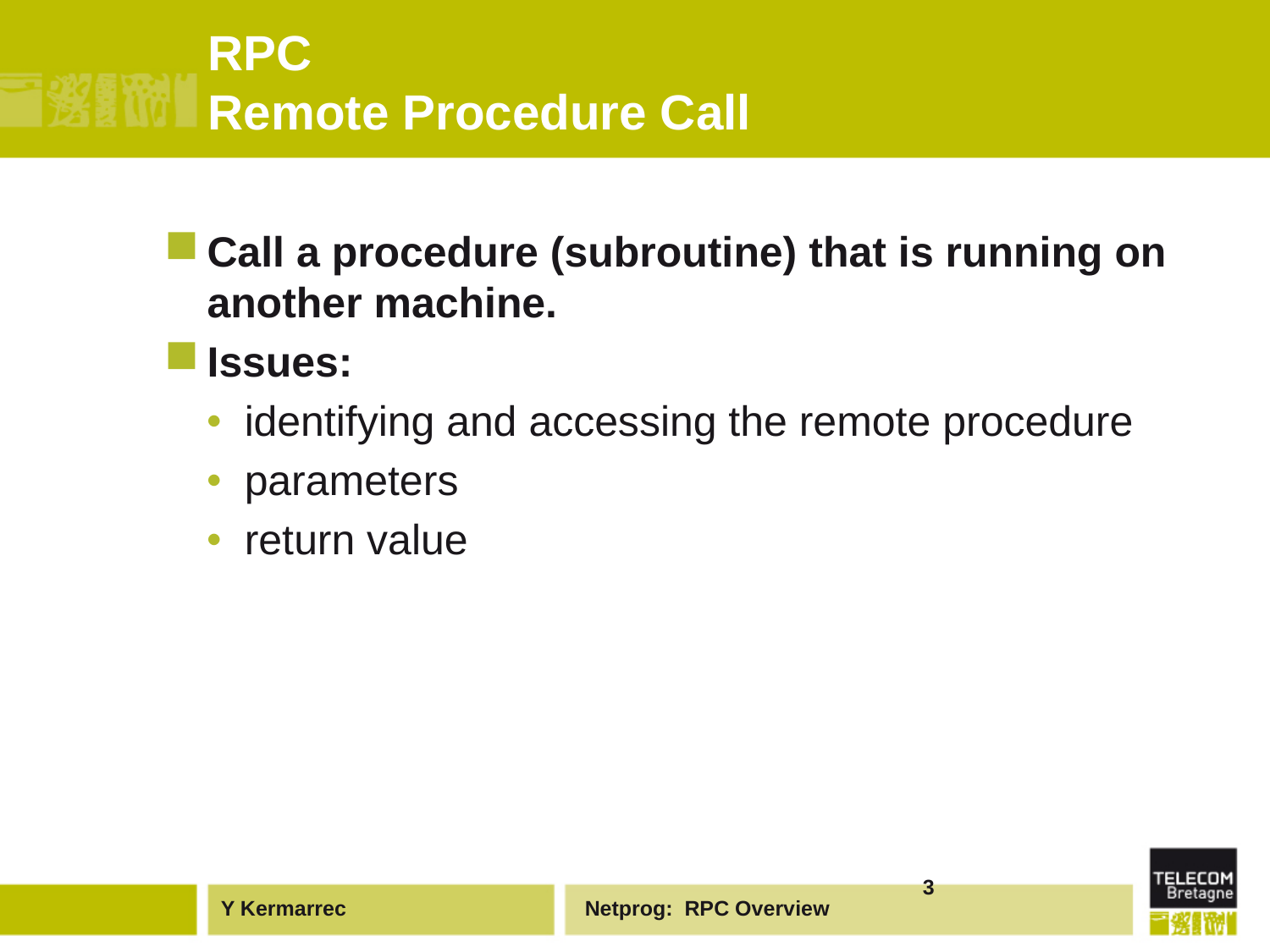

# RPC Remote Procedure Call
Call a procedure (subroutine) that is running on another machine.
Issues:
identifying and accessing the remote procedure
parameters
return value
3
Netprog:  RPC Overview